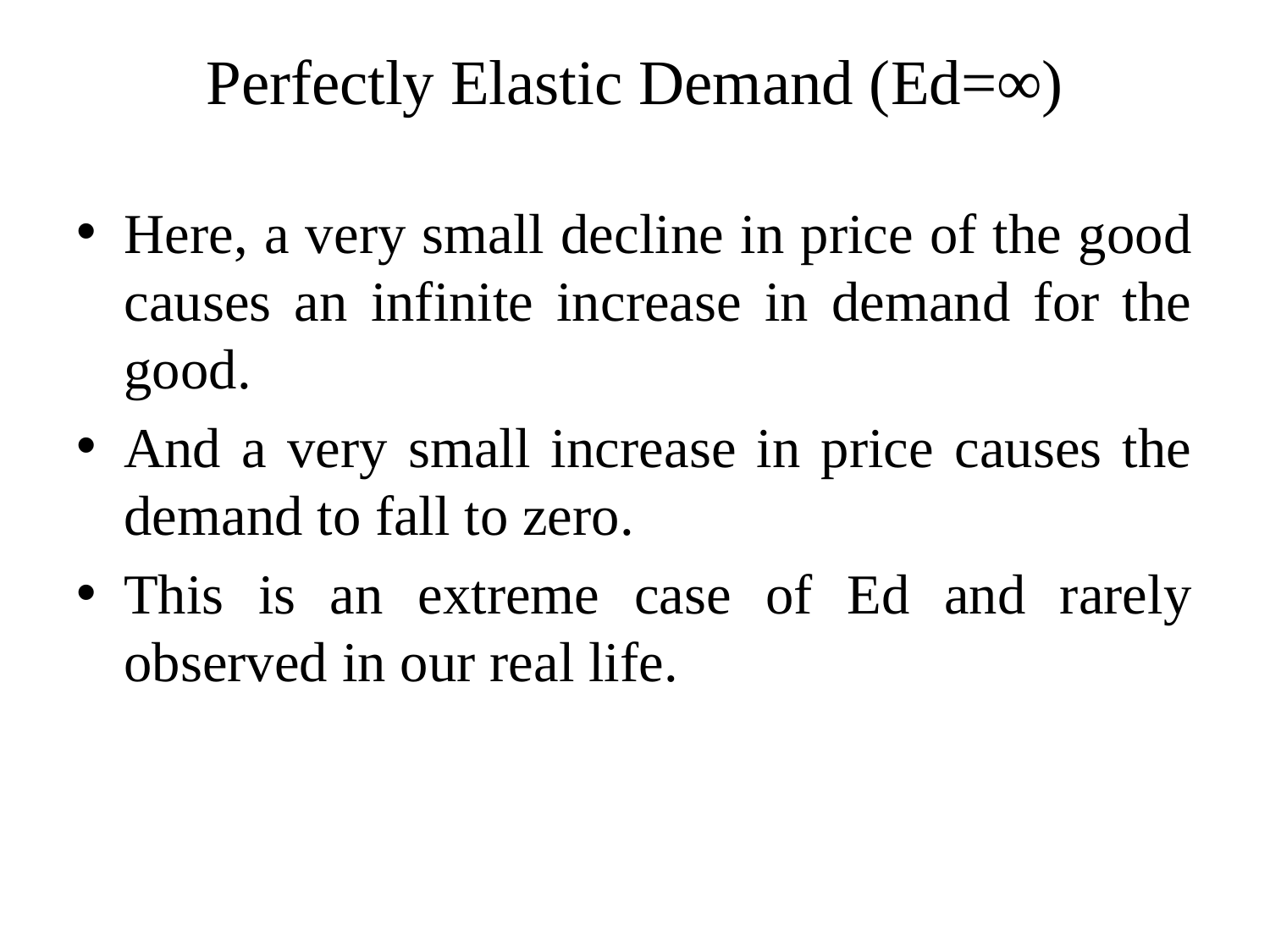

# Perfectly Elastic Demand (Ed=∞)
Here, a very small decline in price of the good causes an infinite increase in demand for the good.
And a very small increase in price causes the demand to fall to zero.
This is an extreme case of Ed and rarely observed in our real life.